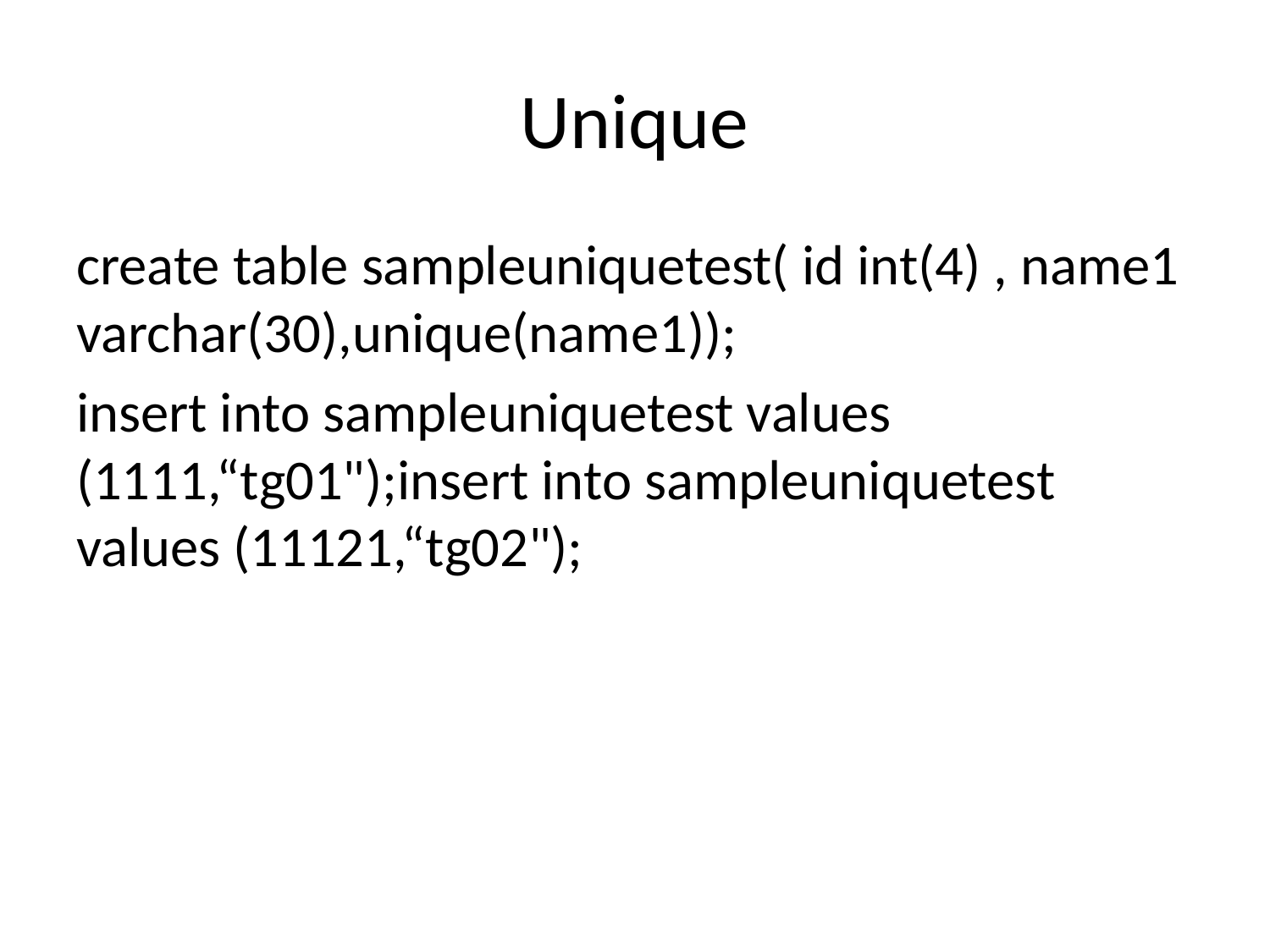

# Unique
create table sampleuniquetest( id int(4) , name1 varchar(30),unique(name1));
insert into sampleuniquetest values (1111,“tg01");insert into sampleuniquetest values (11121,“tg02");